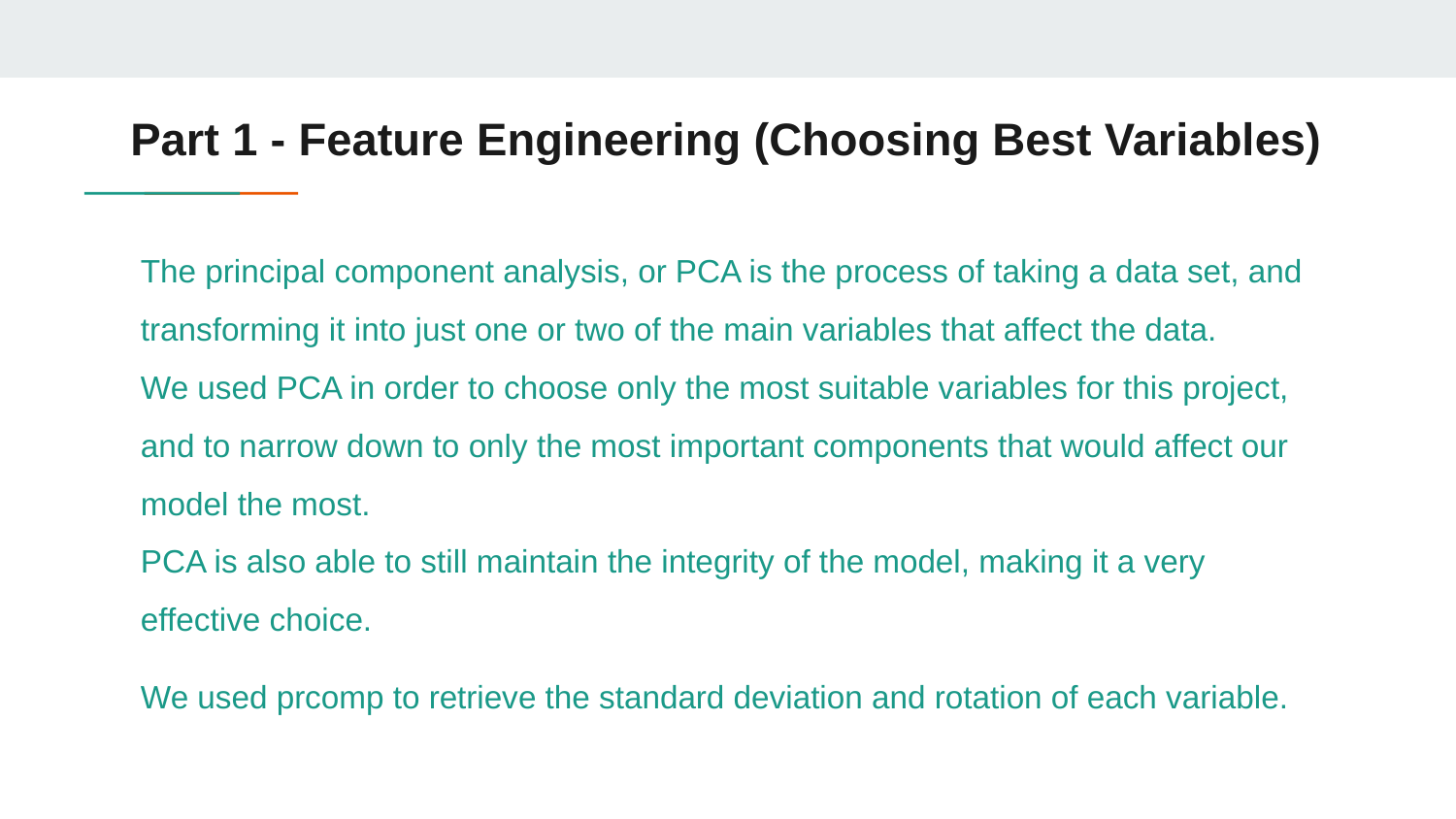

# Part 1 - Feature Engineering (Choosing Best Variables)
The principal component analysis, or PCA is the process of taking a data set, and transforming it into just one or two of the main variables that affect the data.
We used PCA in order to choose only the most suitable variables for this project, and to narrow down to only the most important components that would affect our model the most.
PCA is also able to still maintain the integrity of the model, making it a very effective choice.
We used prcomp to retrieve the standard deviation and rotation of each variable.